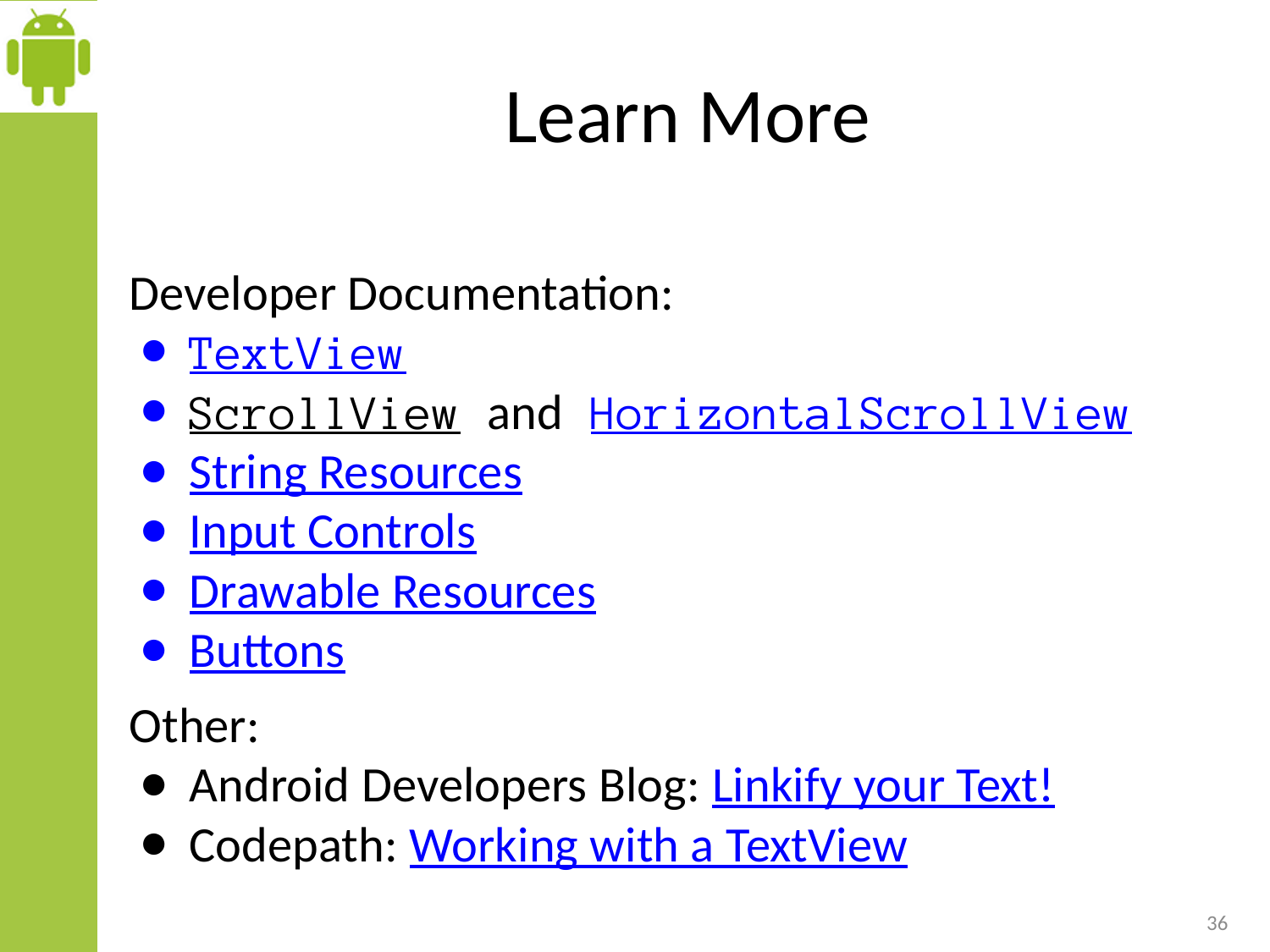

# Learn More
Developer Documentation:
TextView
ScrollView and HorizontalScrollView
String Resources
Input Controls
Drawable Resources
Buttons
Other:
Android Developers Blog: Linkify your Text!
Codepath: Working with a TextView

36